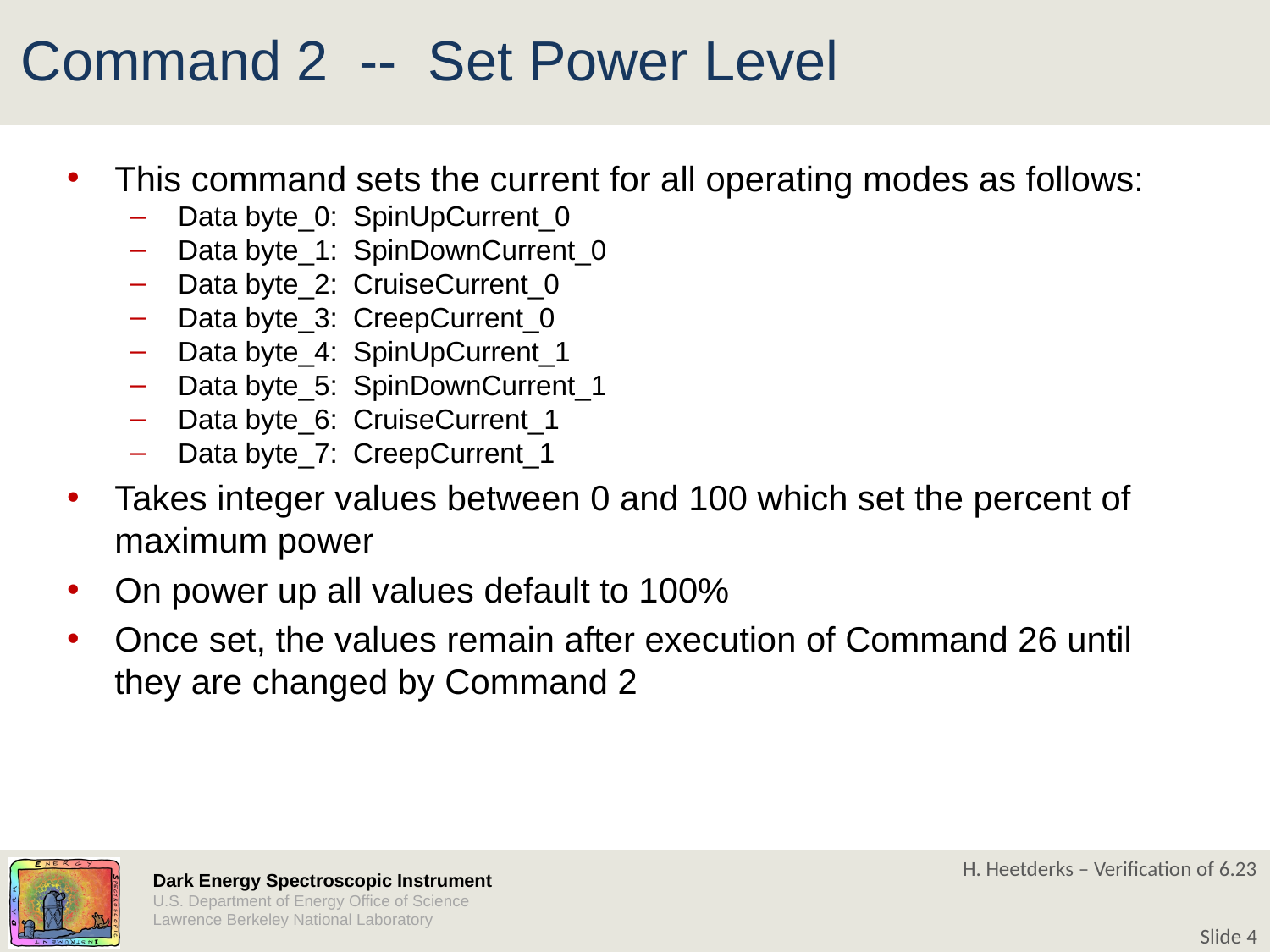

# Command 2  --  Set Power Level
This command sets the current for all operating modes as follows:
 Data byte_0:  SpinUpCurrent_0
 Data byte_1:  SpinDownCurrent_0
 Data byte_2:  CruiseCurrent_0
 Data byte_3:  CreepCurrent_0
 Data byte_4:  SpinUpCurrent_1
 Data byte_5:  SpinDownCurrent_1
 Data byte_6:  CruiseCurrent_1
 Data byte_7:  CreepCurrent_1
Takes integer values between 0 and 100 which set the percent of maximum power
On power up all values default to 100%
Once set, the values remain after execution of Command 26 until they are changed by Command 2
H. Heetderks – Verification of 6.23
Slide 4